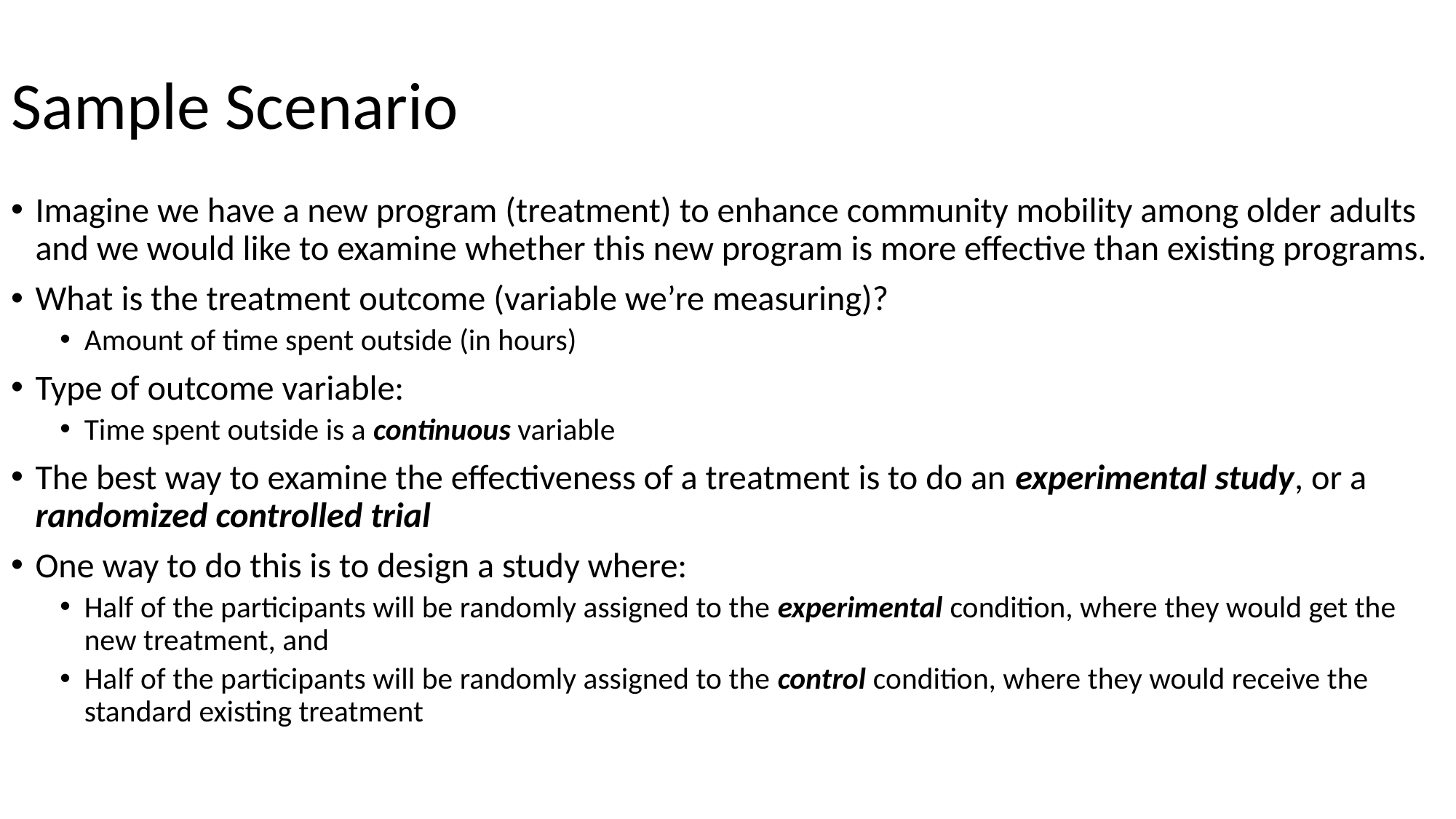

# Sample Scenario
Imagine we have a new program (treatment) to enhance community mobility among older adults and we would like to examine whether this new program is more effective than existing programs.
What is the treatment outcome (variable we’re measuring)?
Amount of time spent outside (in hours)
Type of outcome variable:
Time spent outside is a continuous variable
The best way to examine the effectiveness of a treatment is to do an experimental study, or a randomized controlled trial
One way to do this is to design a study where:
Half of the participants will be randomly assigned to the experimental condition, where they would get the new treatment, and
Half of the participants will be randomly assigned to the control condition, where they would receive the standard existing treatment